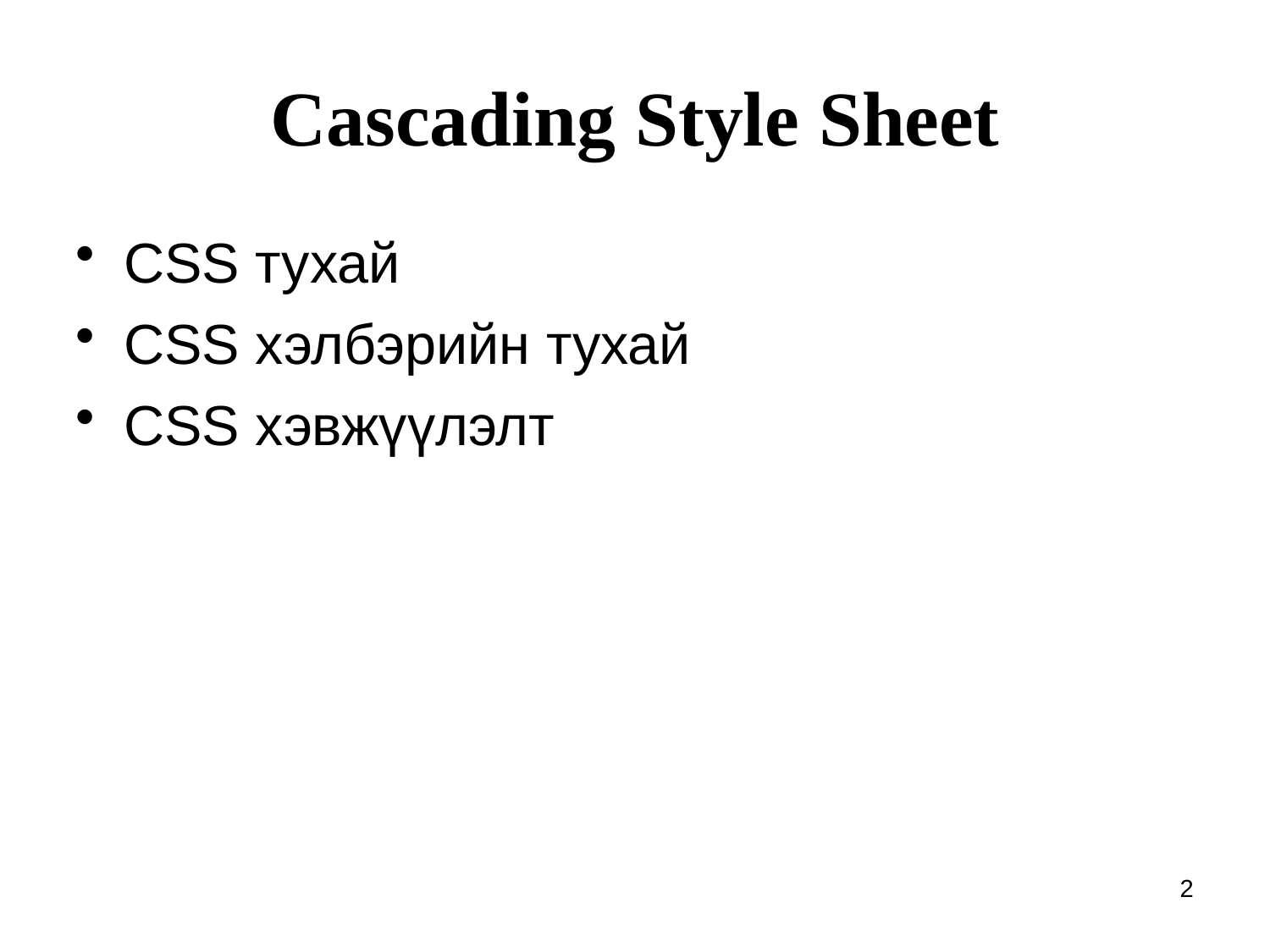

# Cascading Style Sheet
CSS тухай
CSS хэлбэрийн тухай
CSS хэвжүүлэлт
2